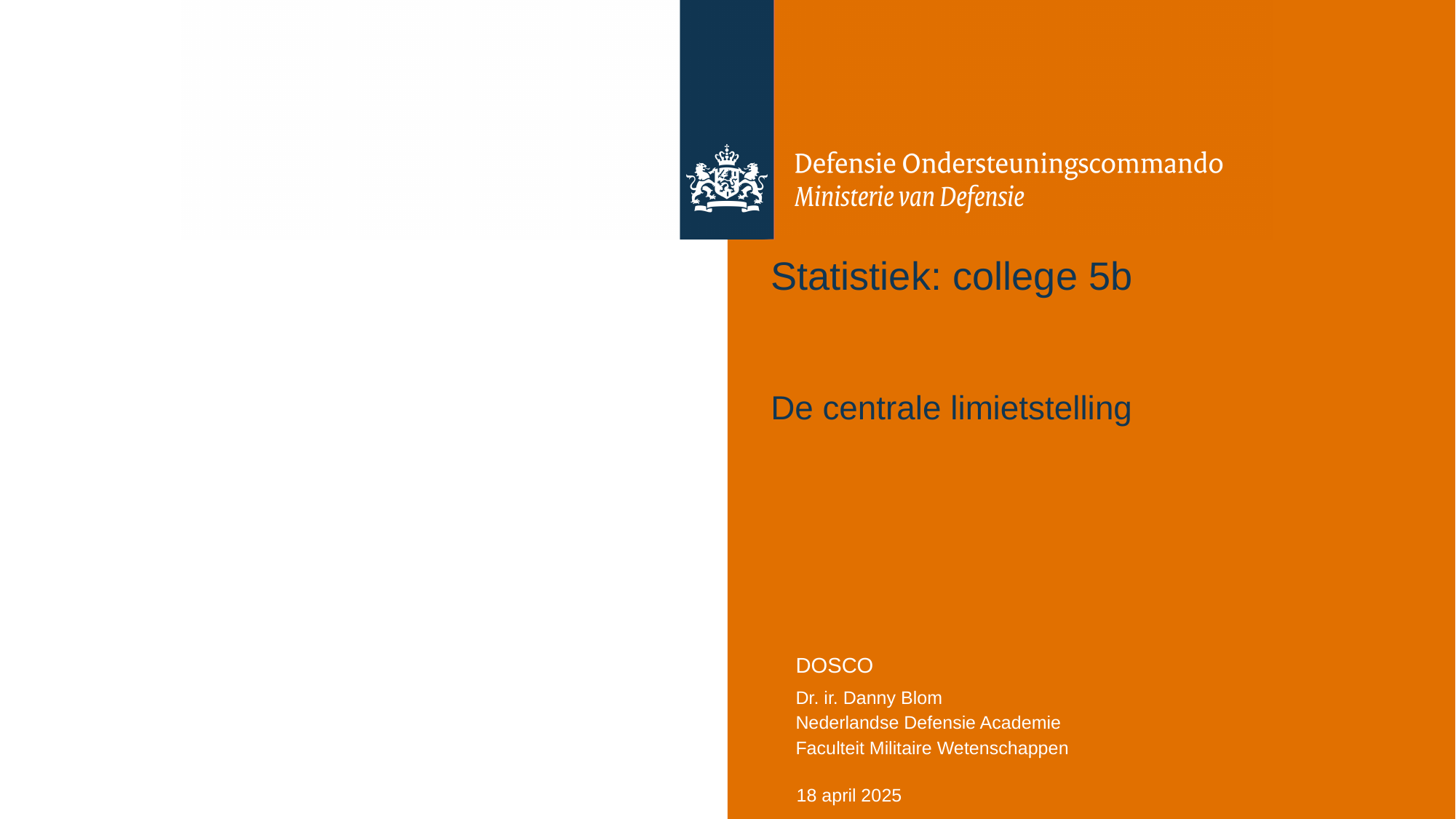

# Statistiek: college 5b
De centrale limietstelling
18 april 2025